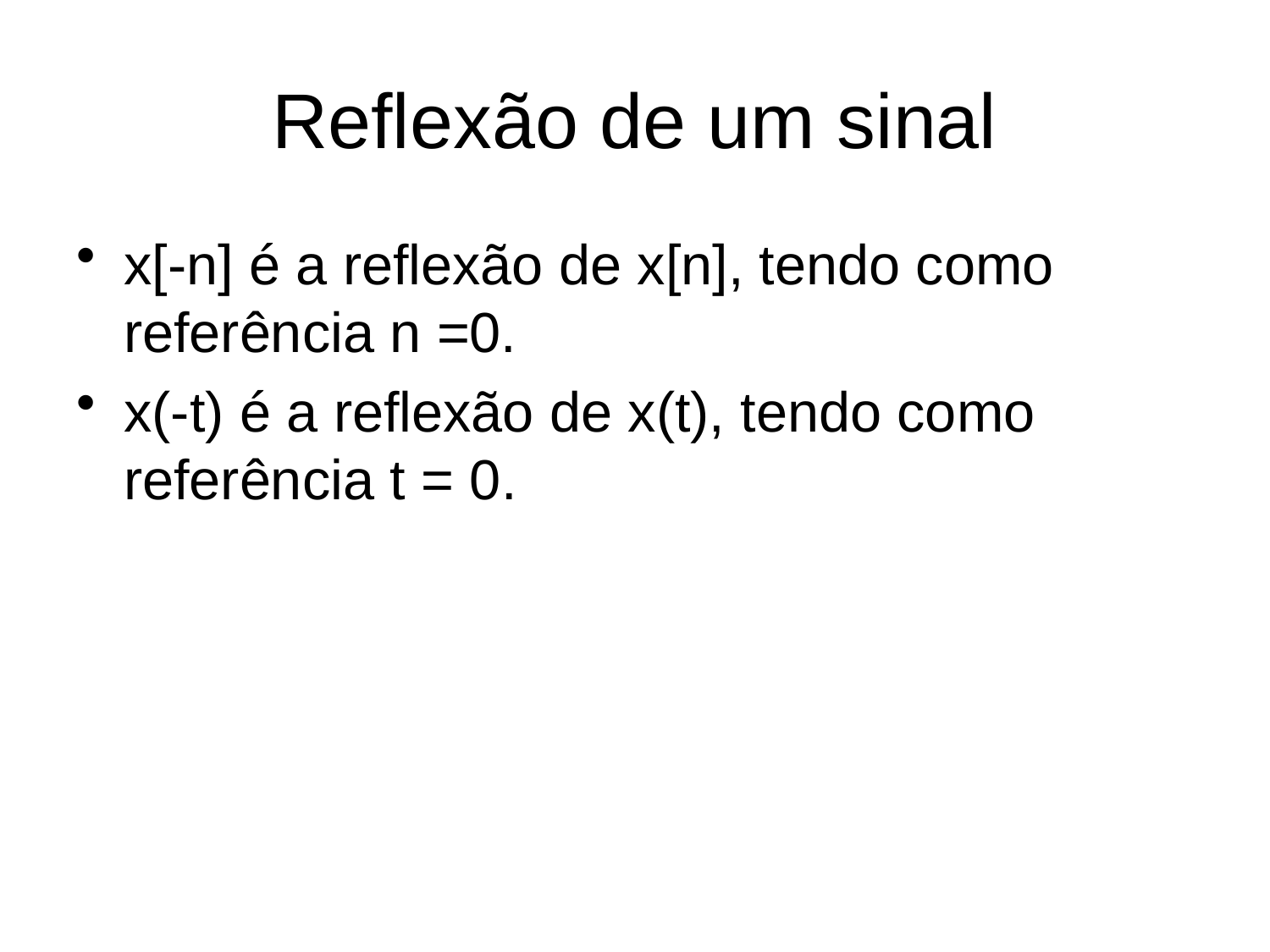

# Reflexão de um sinal
x[-n] é a reflexão de x[n], tendo como referência n =0.
x(-t) é a reflexão de x(t), tendo como referência t = 0.